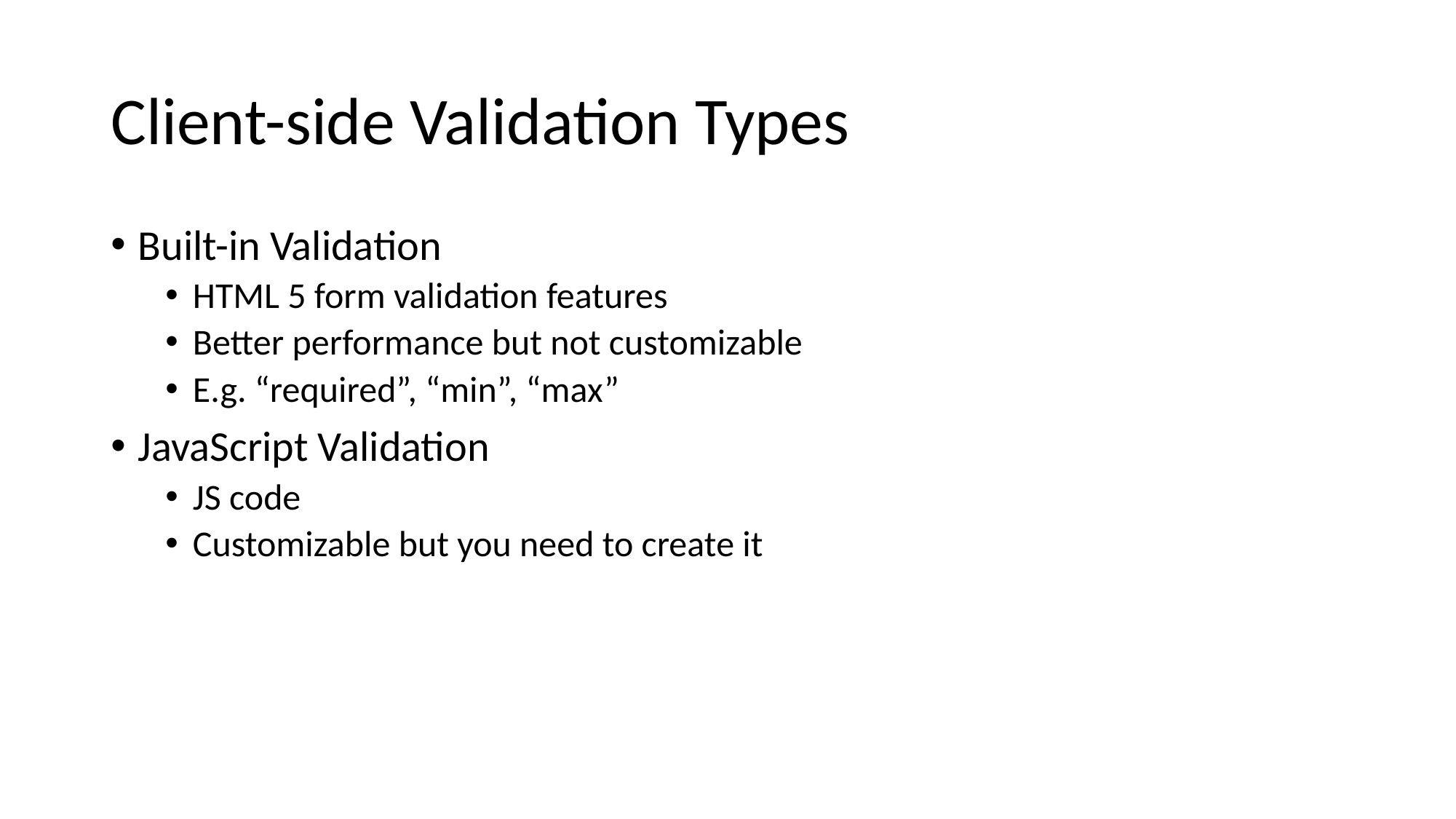

# Client-side Validation Types
Built-in Validation
HTML 5 form validation features
Better performance but not customizable
E.g. “required”, “min”, “max”
JavaScript Validation
JS code
Customizable but you need to create it